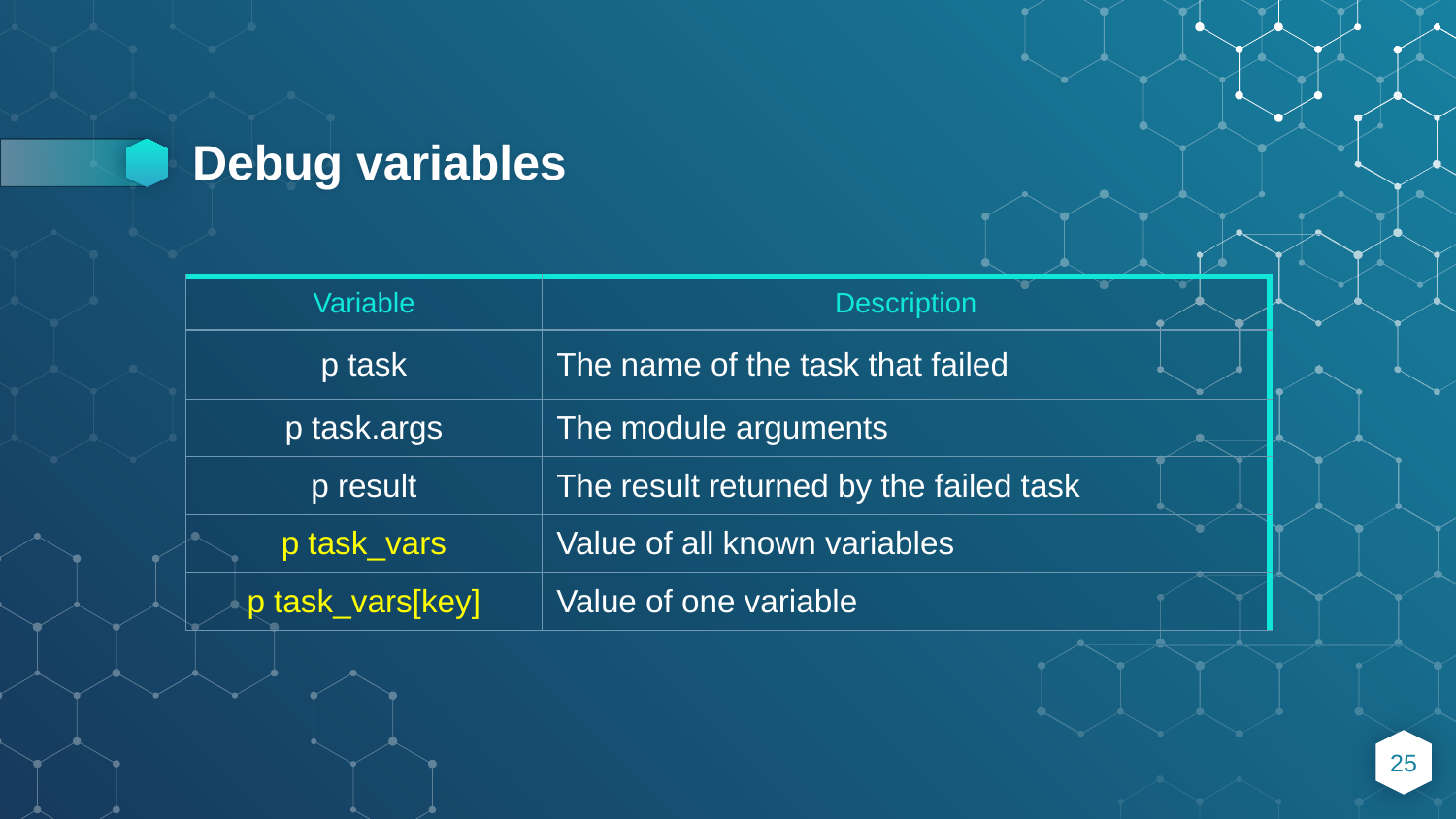

# Debug variables
| Variable | Description |
| --- | --- |
| p task | The name of the task that failed |
| p task.args | The module arguments |
| p result | The result returned by the failed task |
| p task\_vars | Value of all known variables |
| p task\_vars[key] | Value of one variable |
25